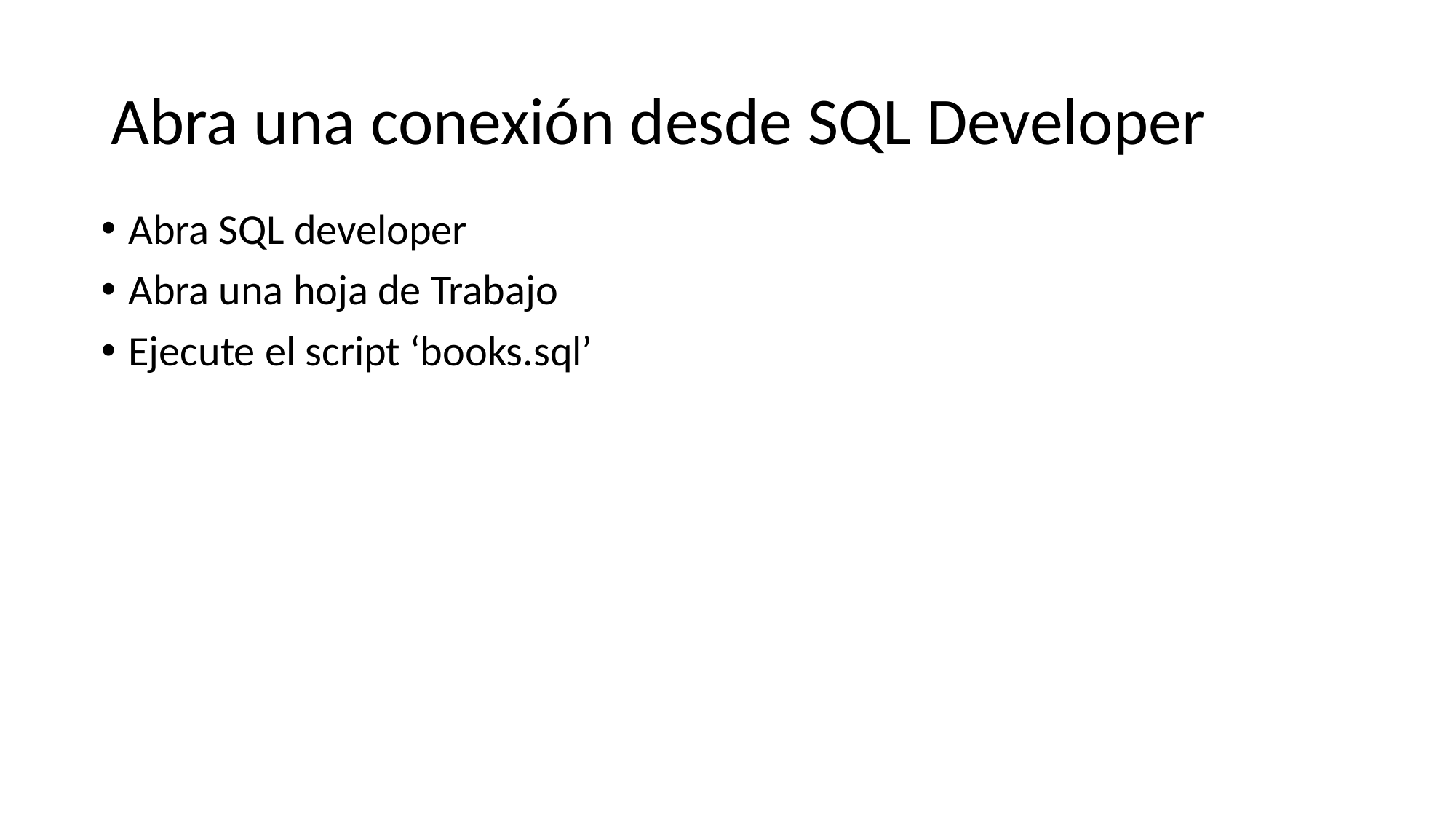

# Abra una conexión desde SQL Developer
Abra SQL developer
Abra una hoja de Trabajo
Ejecute el script ‘books.sql’